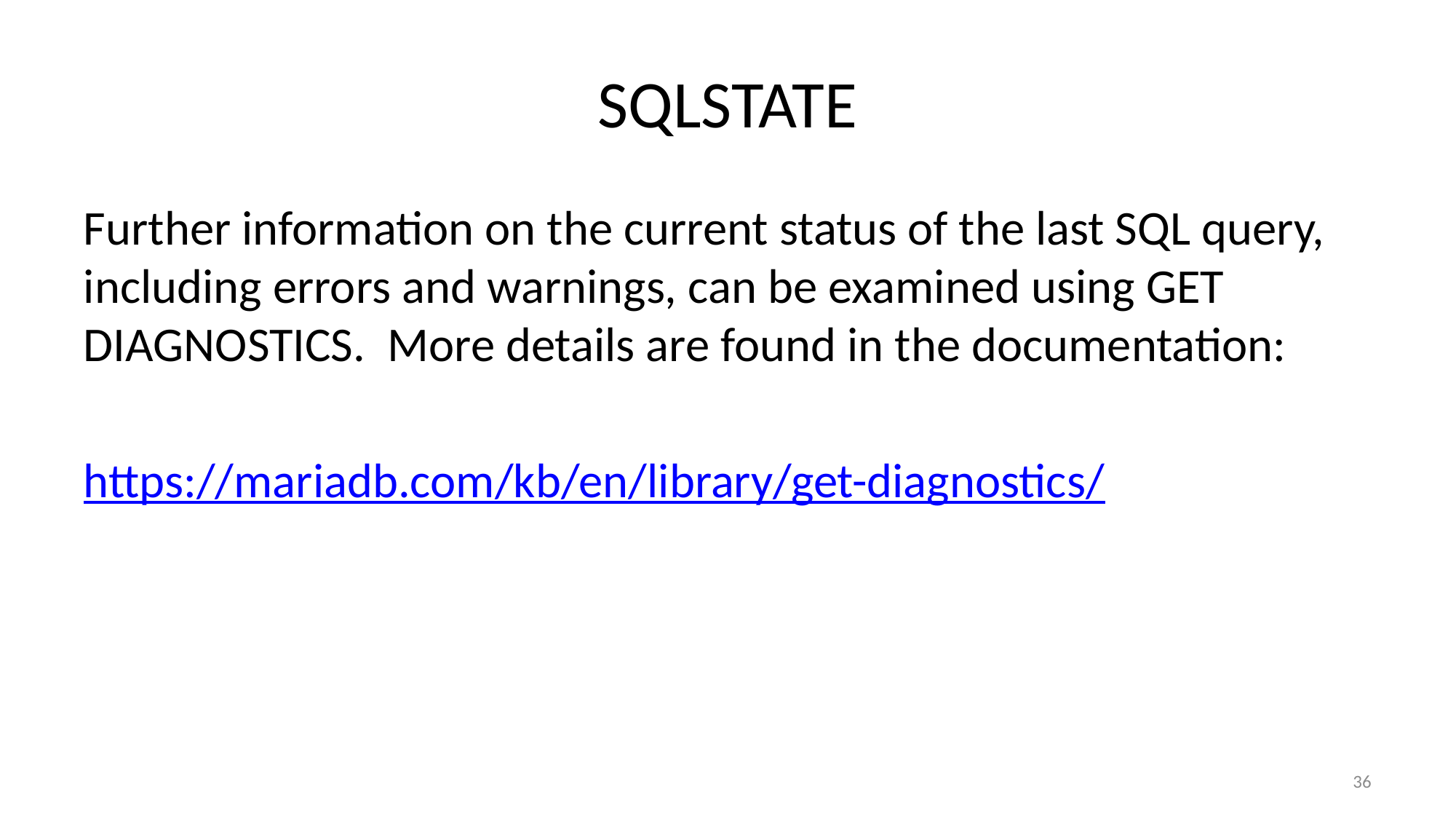

# SQLSTATE
Further information on the current status of the last SQL query, including errors and warnings, can be examined using GET DIAGNOSTICS.  More details are found in the documentation:

https://mariadb.com/kb/en/library/get-diagnostics/

36